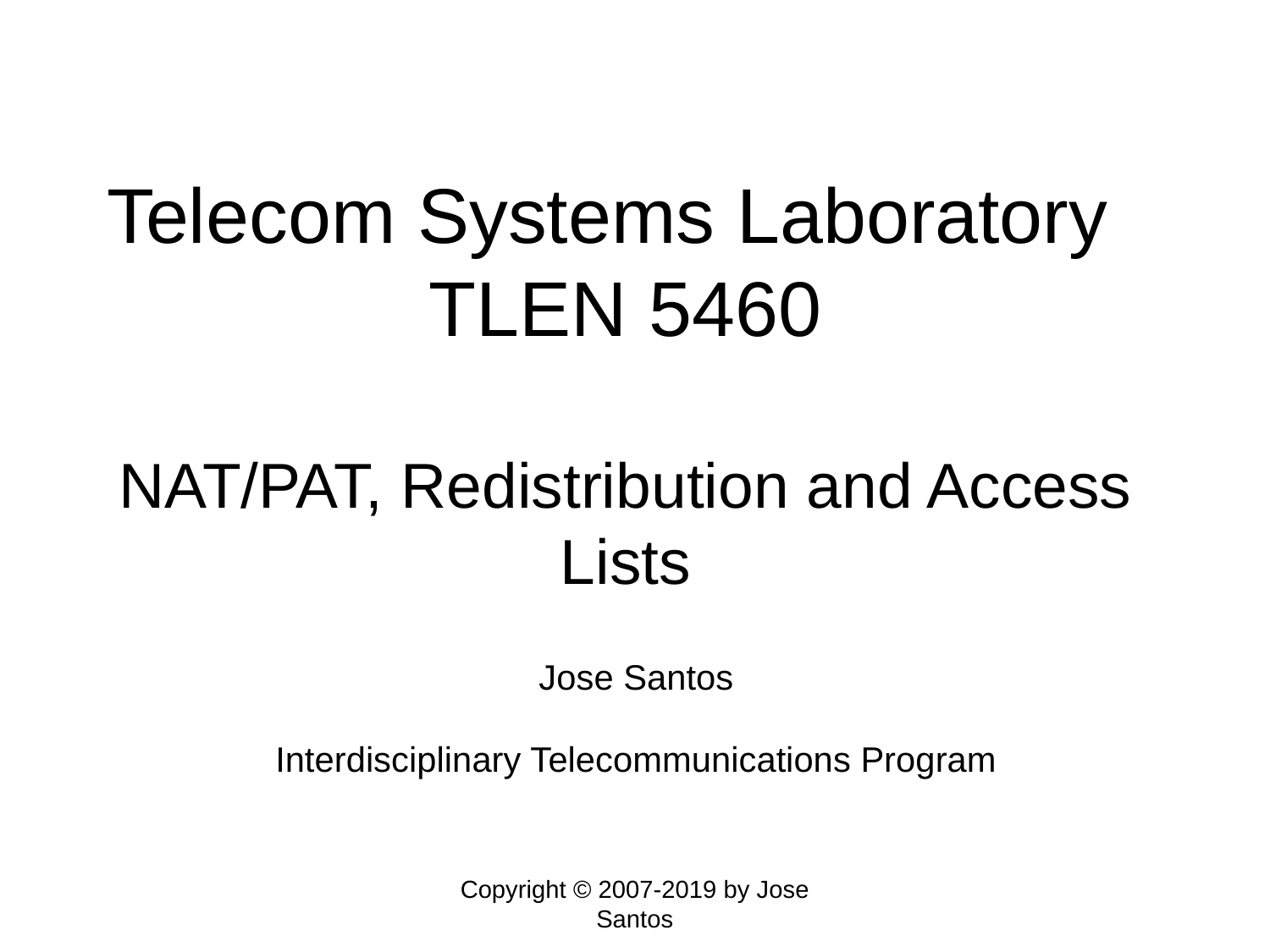

# Telecom Systems Laboratory TLEN 5460 NAT/PAT, Redistribution and Access Lists

Jose Santos

Interdisciplinary Telecommunications Program
Copyright © 2007-2019 by Jose Santos